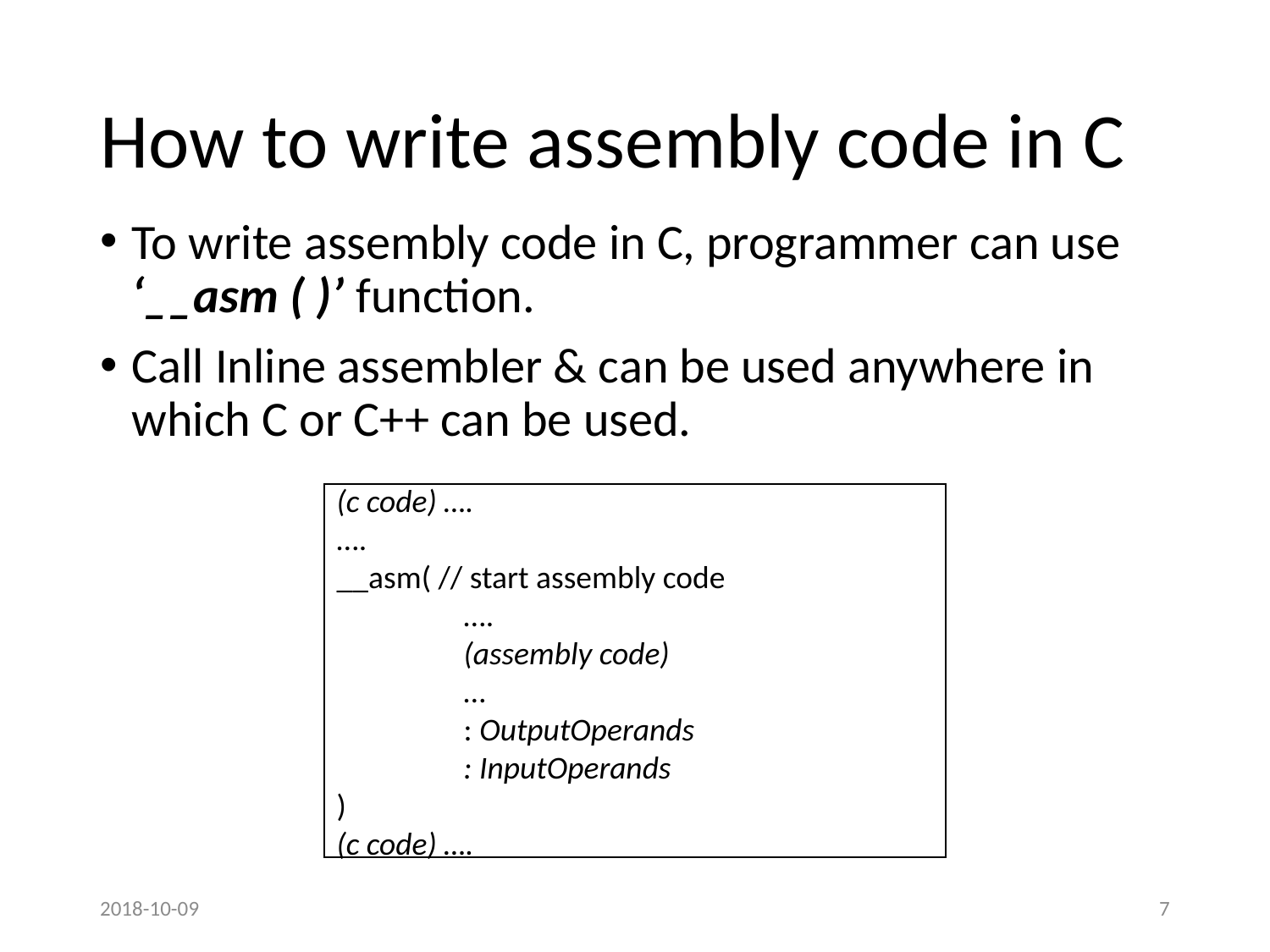

# How to write assembly code in C
To write assembly code in C, programmer can use ‘__asm ( )’ function.
Call Inline assembler & can be used anywhere in which C or C++ can be used.
(c code) ….
….
__asm( // start assembly code
	….
	(assembly code)
	…
	: OutputOperands
	: InputOperands
)
(c code) ….
2018-10-09
7